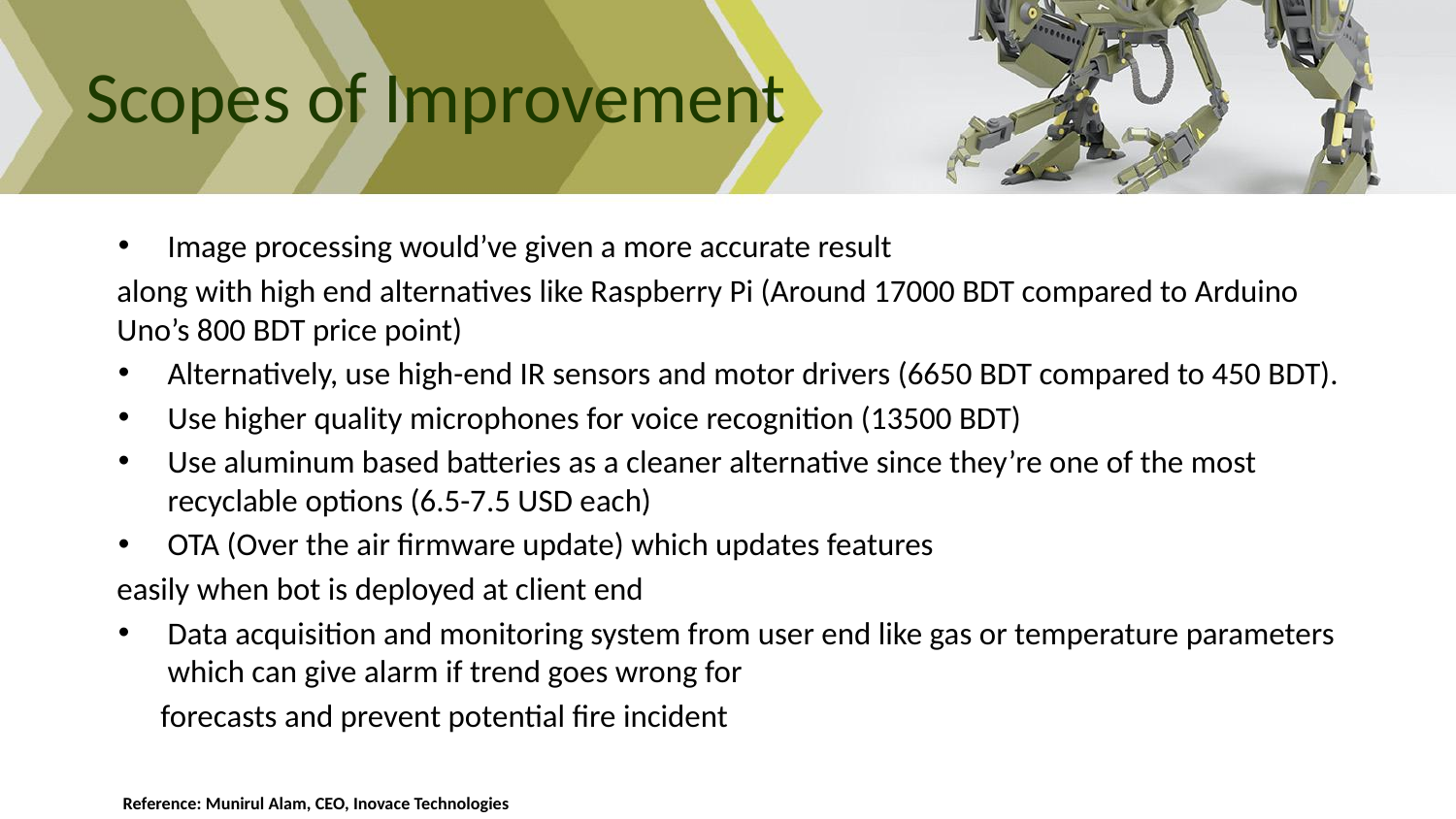

# Scopes of Improvement
Image processing would’ve given a more accurate result
along with high end alternatives like Raspberry Pi (Around 17000 BDT compared to Arduino Uno’s 800 BDT price point)
Alternatively, use high-end IR sensors and motor drivers (6650 BDT compared to 450 BDT).
Use higher quality microphones for voice recognition (13500 BDT)
Use aluminum based batteries as a cleaner alternative since they’re one of the most recyclable options (6.5-7.5 USD each)
OTA (Over the air firmware update) which updates features
easily when bot is deployed at client end
Data acquisition and monitoring system from user end like gas or temperature parameters which can give alarm if trend goes wrong for
      forecasts and prevent potential fire incident

 Reference: Munirul Alam, CEO, Inovace Technologies